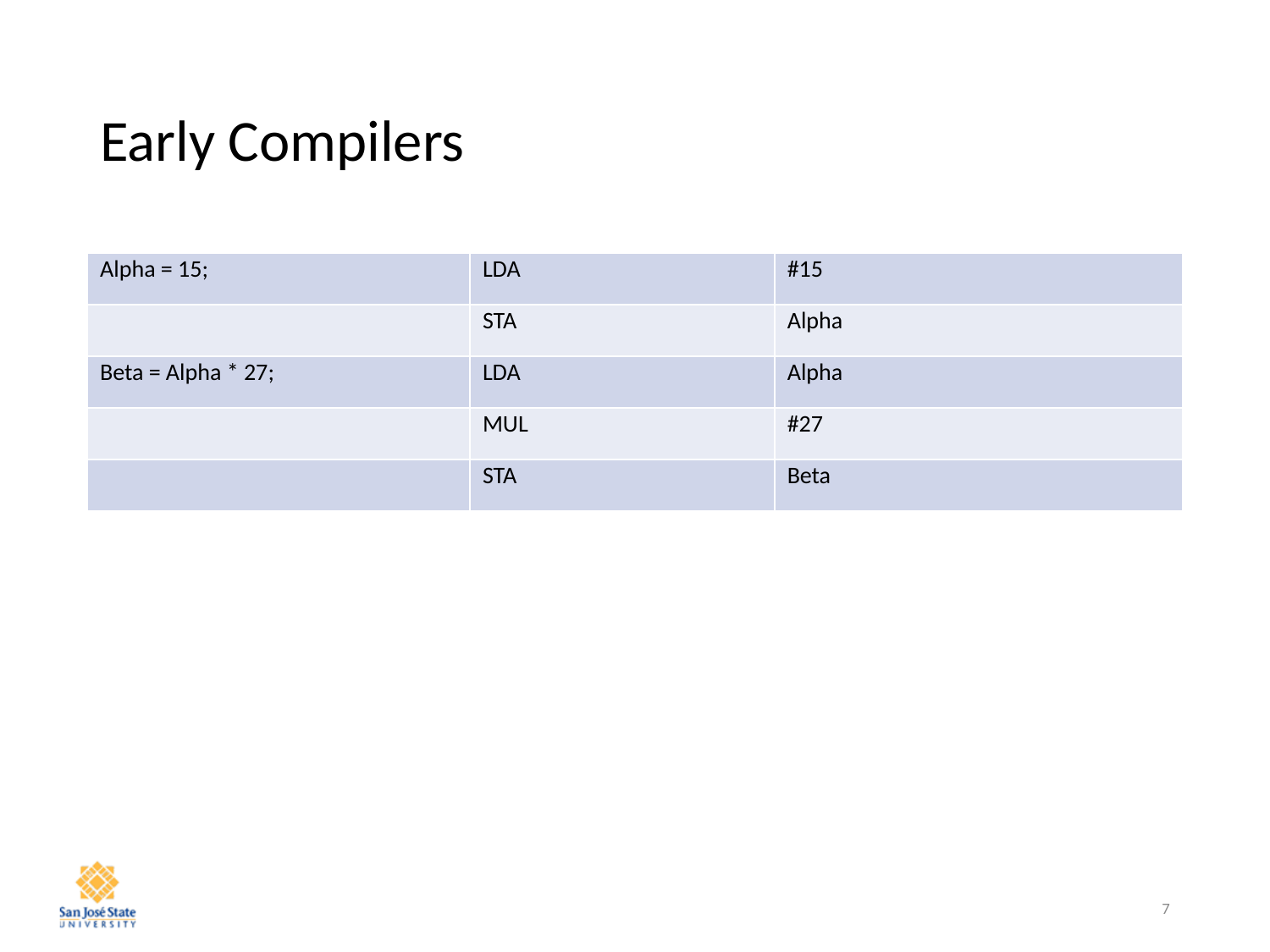

# Early Compilers
| Alpha = 15; | LDA | #15 |
| --- | --- | --- |
|  | STA | Alpha |
| Beta = Alpha \* 27; | LDA | Alpha |
|  | MUL | #27 |
|  | STA | Beta |
7